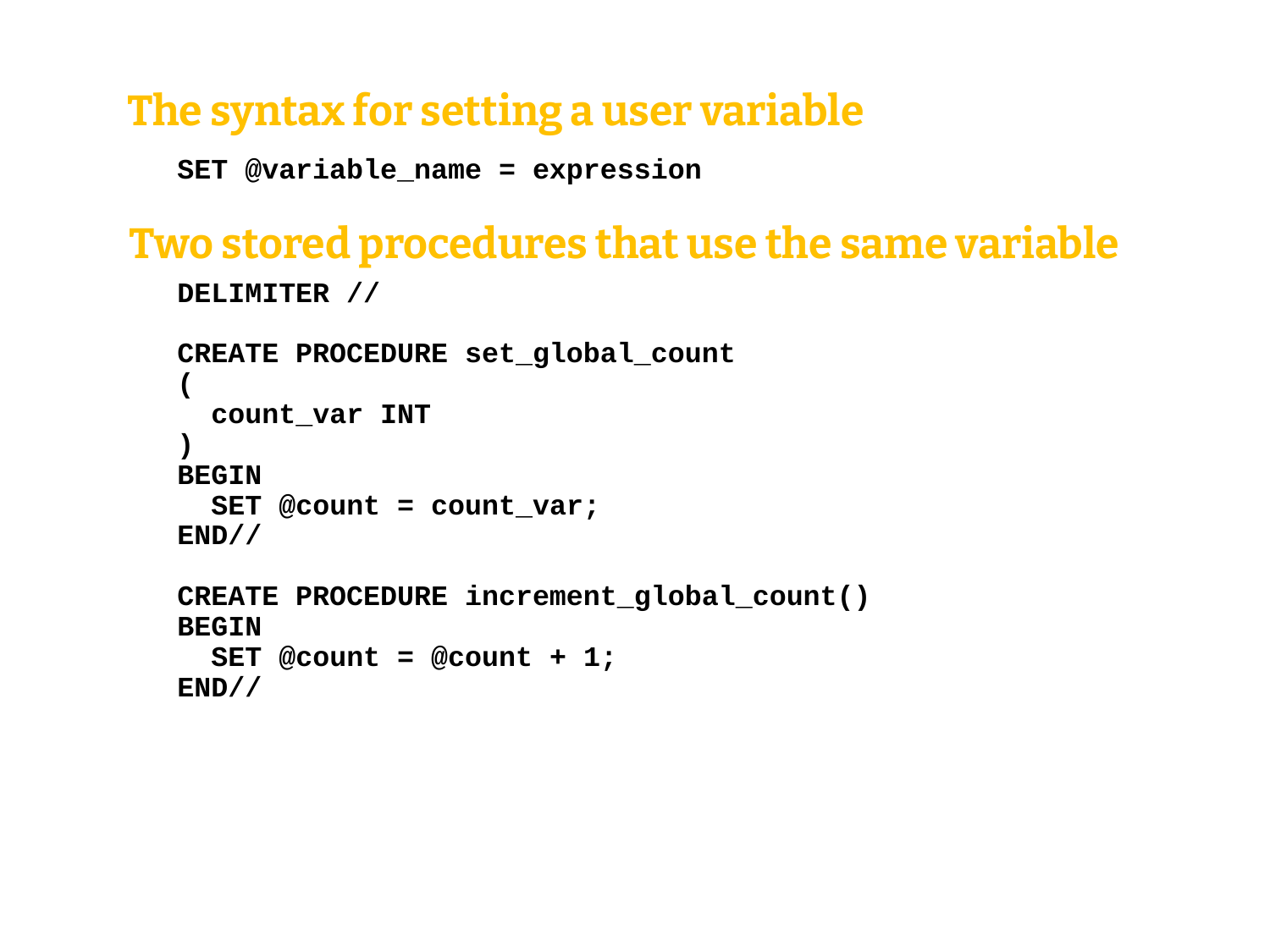

# The syntax for setting a user variable
SET @variable_name = expression
Two stored procedures that use the same variable
DELIMITER //

CREATE PROCEDURE set_global_count
(
  count_var INT
)
BEGIN
  SET @count = count_var;
END//

CREATE PROCEDURE increment_global_count()
BEGIN
  SET @count = @count + 1;
END//